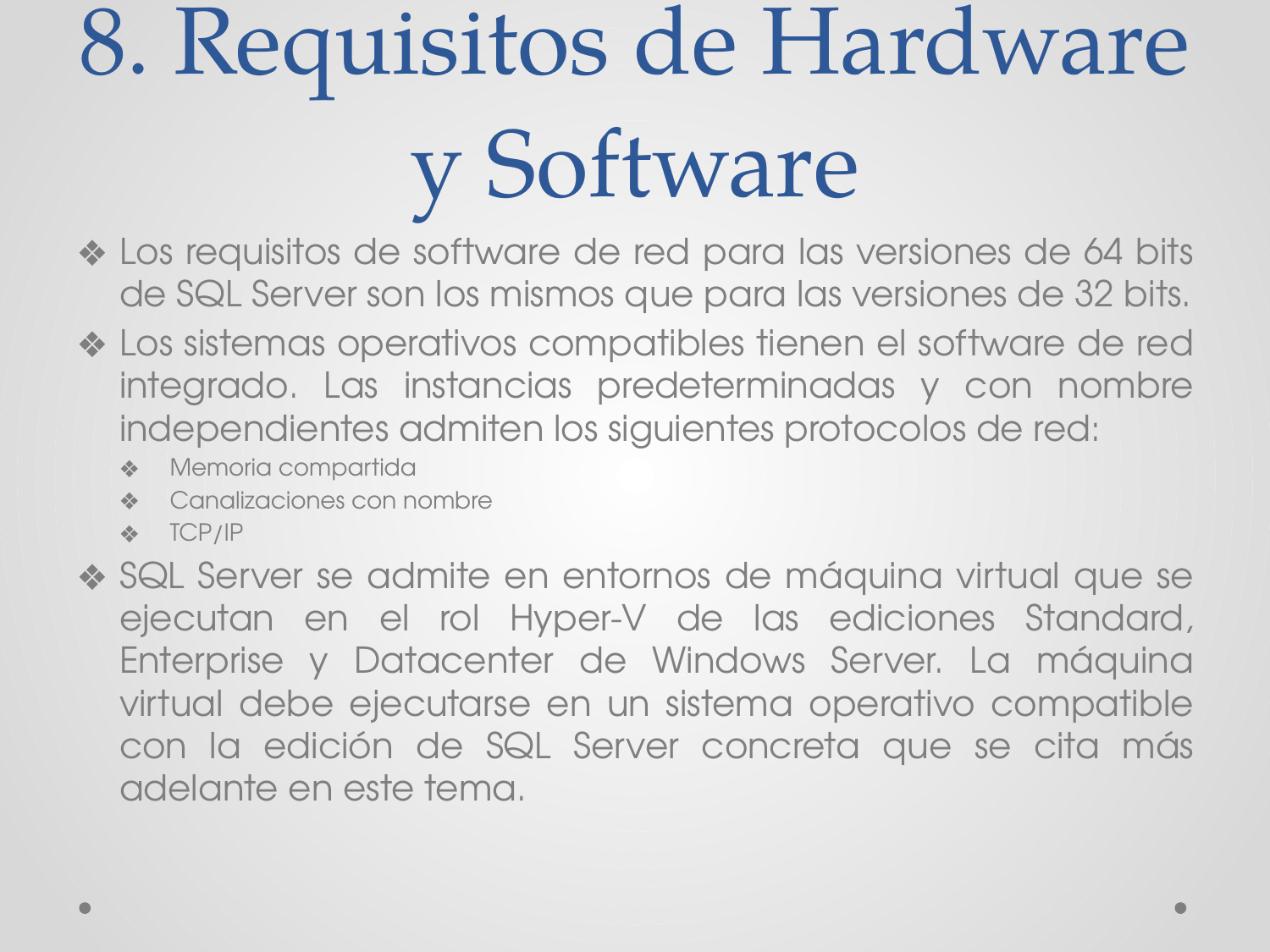

# 8. Requisitos de Hardware y Software
Los requisitos de software de red para las versiones de 64 bits de SQL Server son los mismos que para las versiones de 32 bits.
Los sistemas operativos compatibles tienen el software de red integrado. Las instancias predeterminadas y con nombre independientes admiten los siguientes protocolos de red:
Memoria compartida
Canalizaciones con nombre
TCP/IP
SQL Server se admite en entornos de máquina virtual que se ejecutan en el rol Hyper-V de las ediciones Standard, Enterprise y Datacenter de Windows Server. La máquina virtual debe ejecutarse en un sistema operativo compatible con la edición de SQL Server concreta que se cita más adelante en este tema.